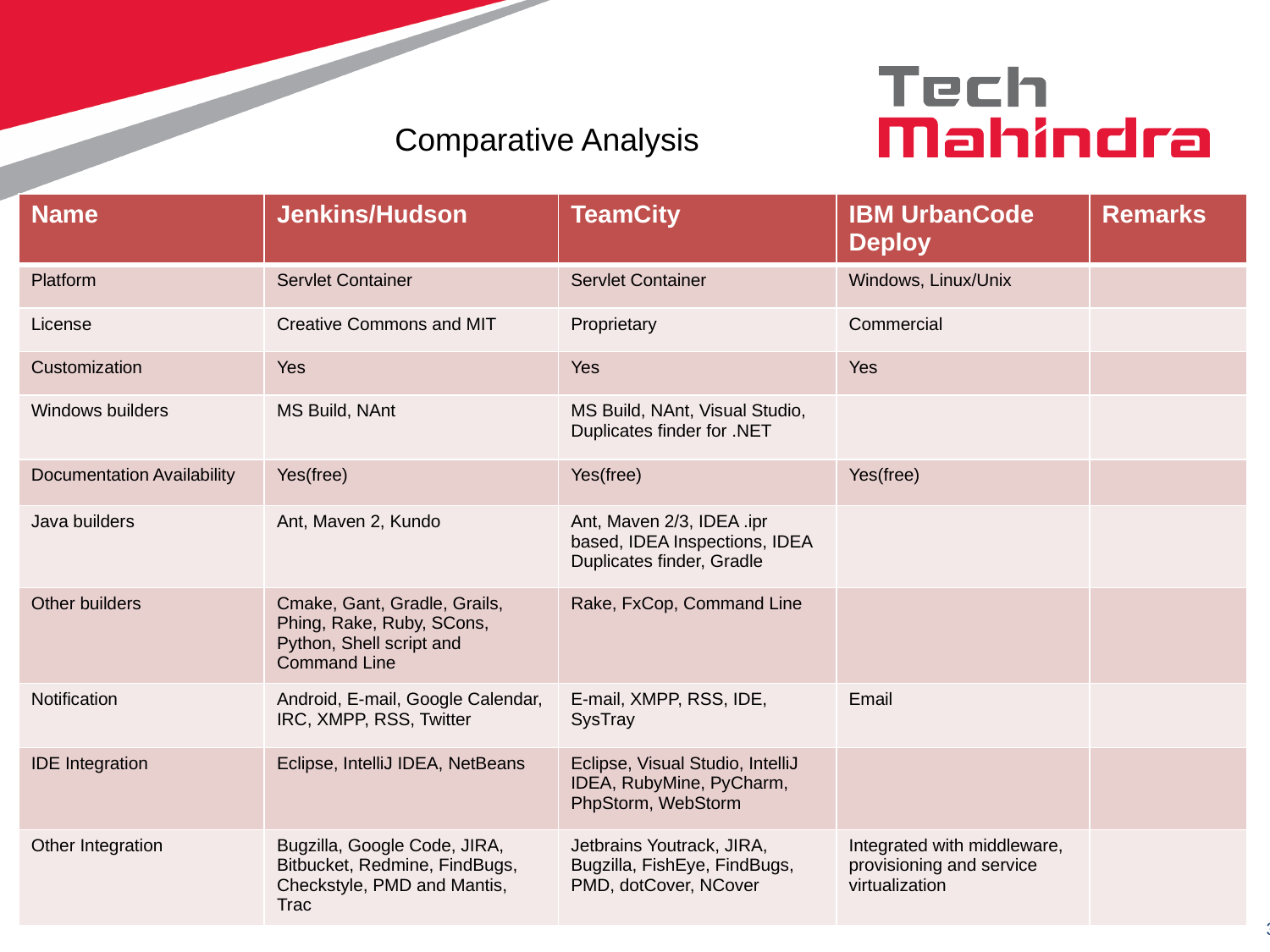

Comparative Analysis
| Name | Jenkins/Hudson | TeamCity | IBM UrbanCode Deploy | Remarks |
| --- | --- | --- | --- | --- |
| Platform | Servlet Container | Servlet Container | Windows, Linux/Unix |  |
| License | Creative Commons and MIT | Proprietary | Commercial |  |
| Customization | Yes | Yes | Yes |  |
| Windows builders | MS Build, NAnt | MS Build, NAnt, Visual Studio, Duplicates finder for .NET |  |  |
| Documentation Availability | Yes(free) | Yes(free) | Yes(free) |  |
| Java builders | Ant, Maven 2, Kundo | Ant, Maven 2/3, IDEA .ipr based, IDEA Inspections, IDEA Duplicates finder, Gradle |  |  |
| Other builders | Cmake, Gant, Gradle, Grails, Phing, Rake, Ruby, SCons, Python, Shell script and Command Line | Rake, FxCop, Command Line |  |  |
| Notification | Android, E-mail, Google Calendar, IRC, XMPP, RSS, Twitter | E-mail, XMPP, RSS, IDE, SysTray | Email |  |
| IDE Integration | Eclipse, IntelliJ IDEA, NetBeans | Eclipse, Visual Studio, IntelliJ IDEA, RubyMine, PyCharm, PhpStorm, WebStorm |  |  |
| Other Integration | Bugzilla, Google Code, JIRA, Bitbucket, Redmine, FindBugs, Checkstyle, PMD and Mantis, Trac | Jetbrains Youtrack, JIRA, Bugzilla, FishEye, FindBugs, PMD, dotCover, NCover | Integrated with middleware, provisioning and service virtualization |  |